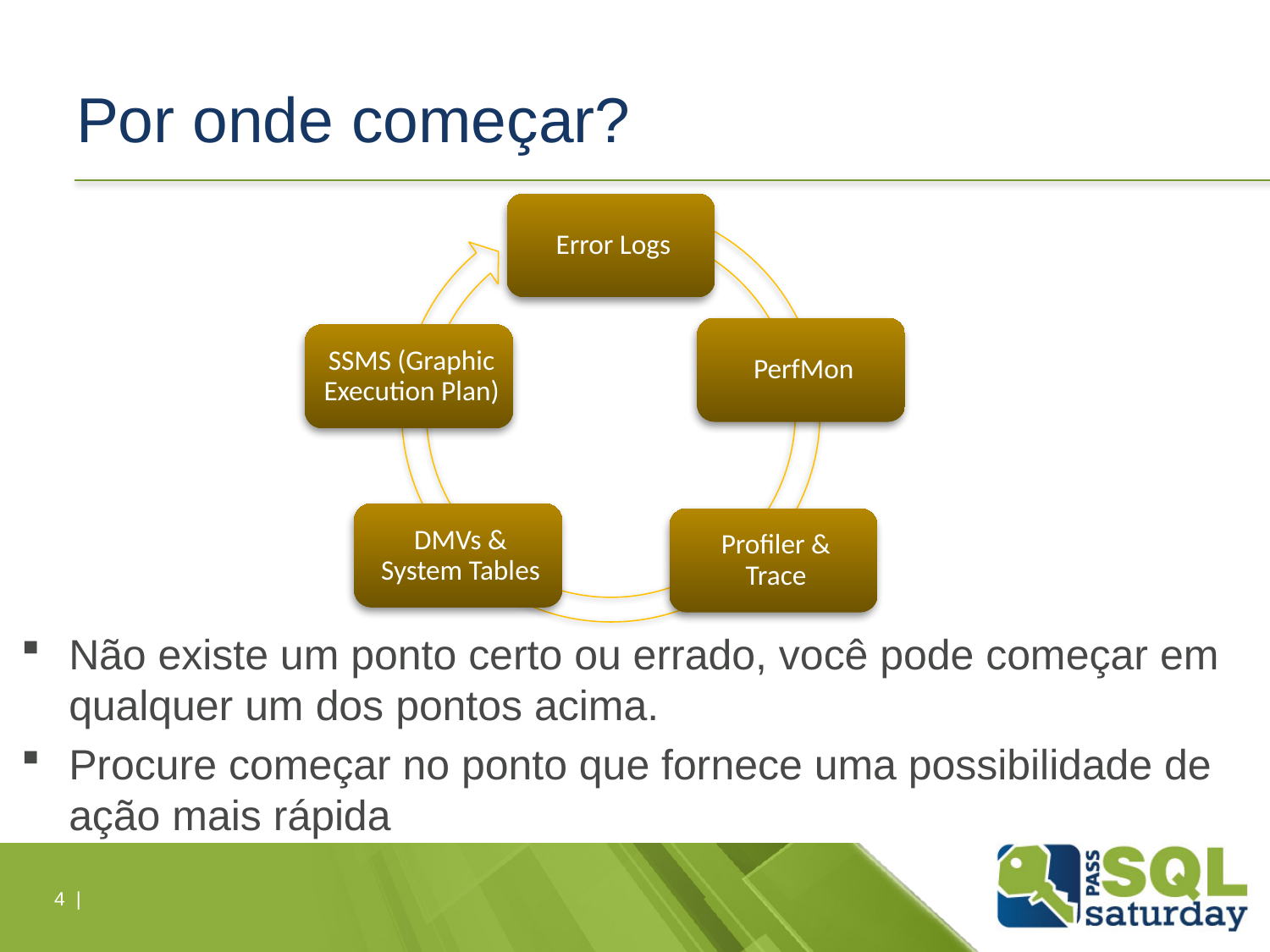

# Por onde começar?
Error Logs
PerfMon
Profiler & Trace
DMVs & System Tables
SSMS (Graphic Execution Plan)
Não existe um ponto certo ou errado, você pode começar em qualquer um dos pontos acima.
Procure começar no ponto que fornece uma possibilidade de ação mais rápida
4  |